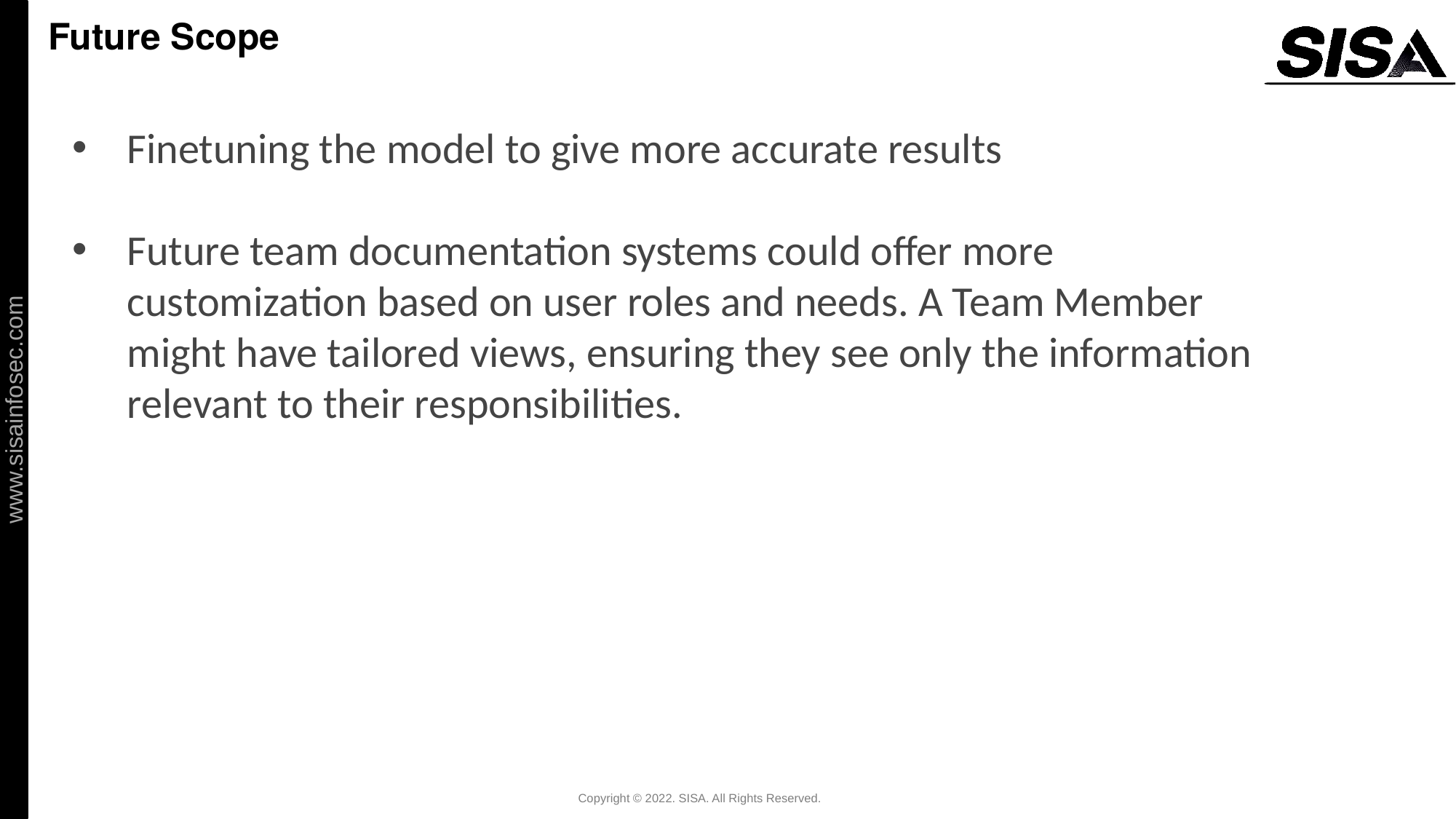

Future Scope
Finetuning the model to give more accurate results

Future team documentation systems could offer more customization based on user roles and needs. A Team Member might have tailored views, ensuring they see only the information relevant to their responsibilities.